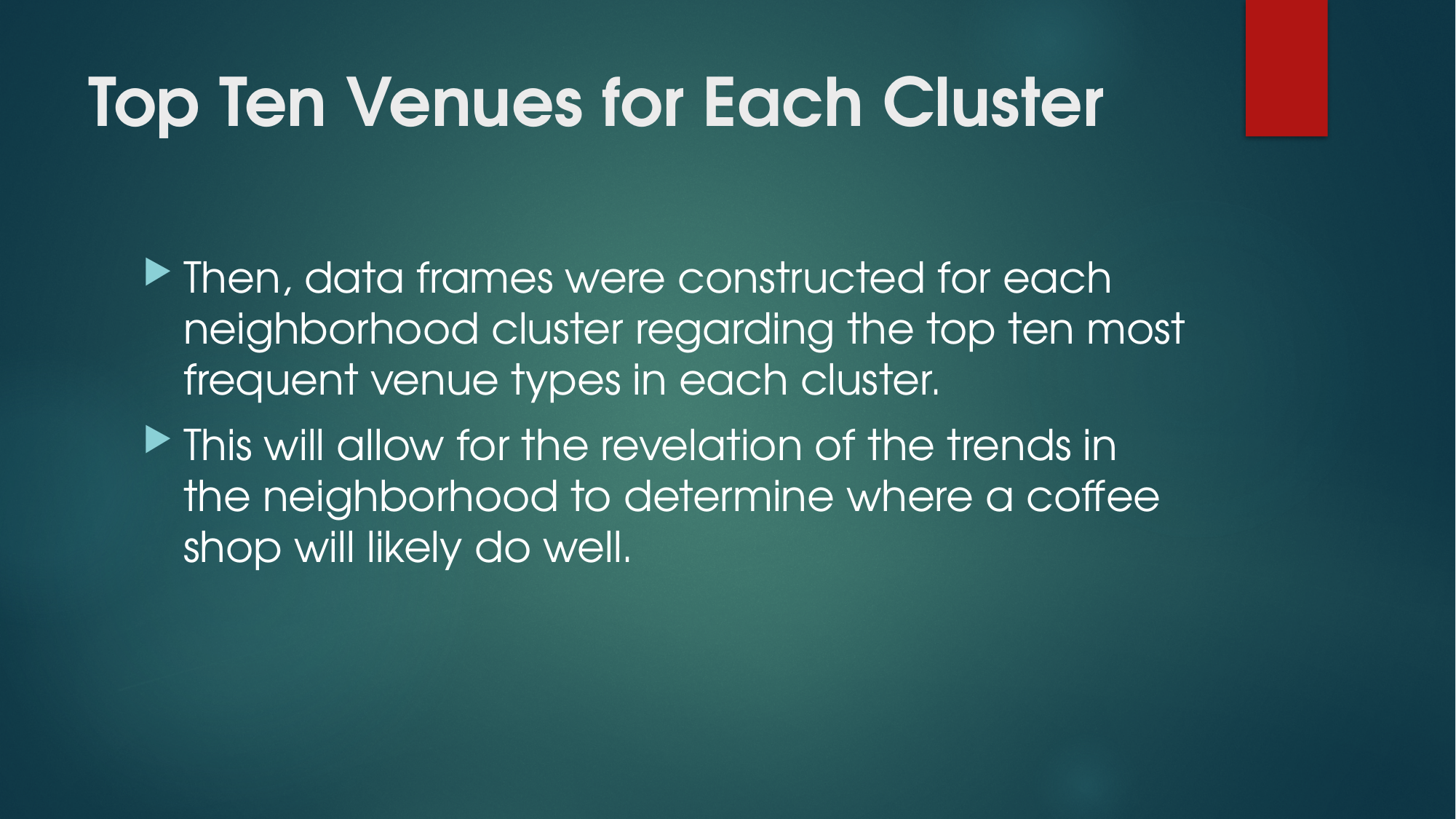

# Top Ten Venues for Each Cluster
Then, data frames were constructed for each neighborhood cluster regarding the top ten most frequent venue types in each cluster.
This will allow for the revelation of the trends in the neighborhood to determine where a coffee shop will likely do well.